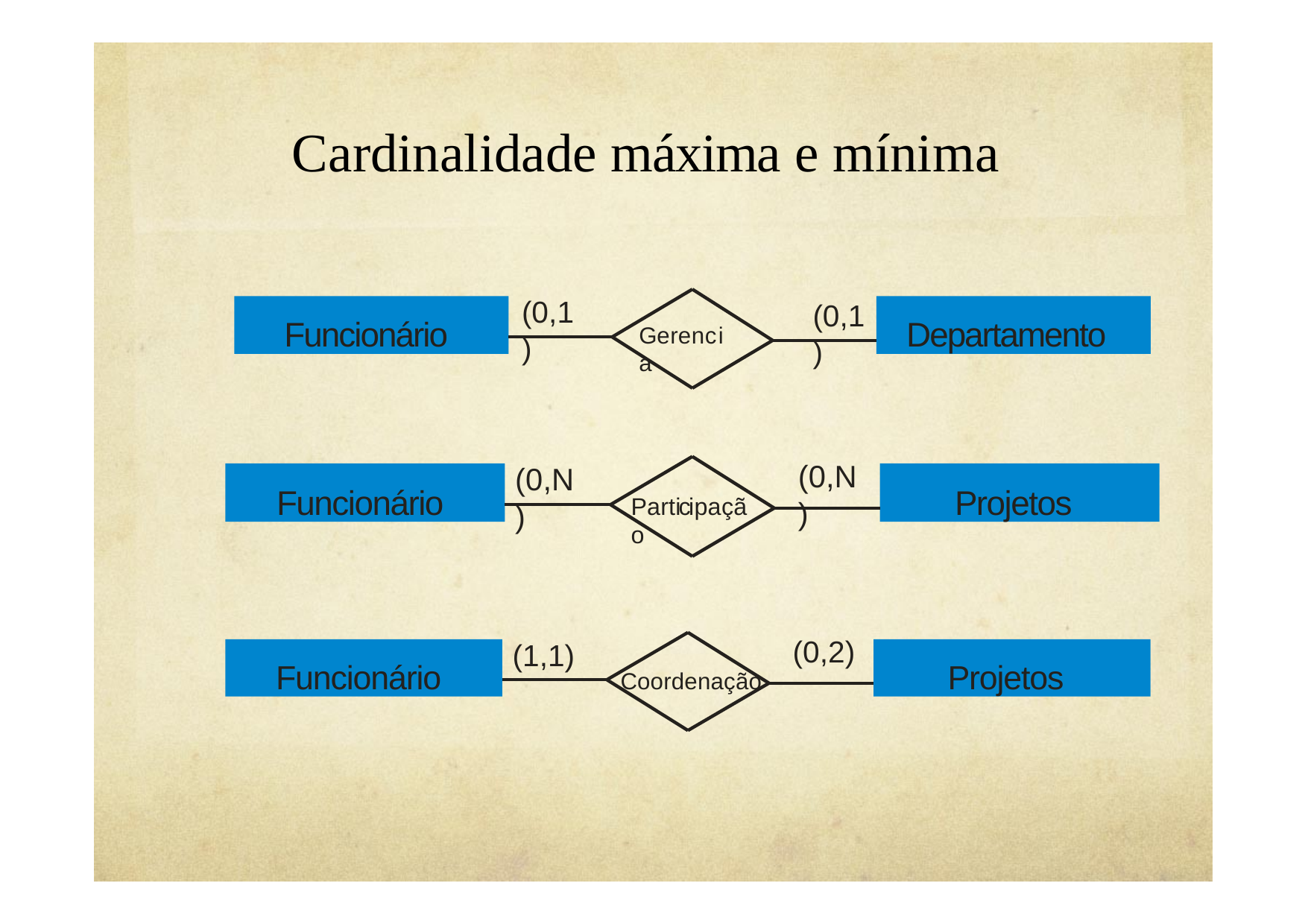

# Cardinalidade máxima e mínima

(0,1)
(0,1)
Funcionário
Departamento
Gerencia
(0,N)

(0,N)
Funcionário
Projetos
Participação
(0,2)

(1,1)
Funcionário
Projetos
Coordenação